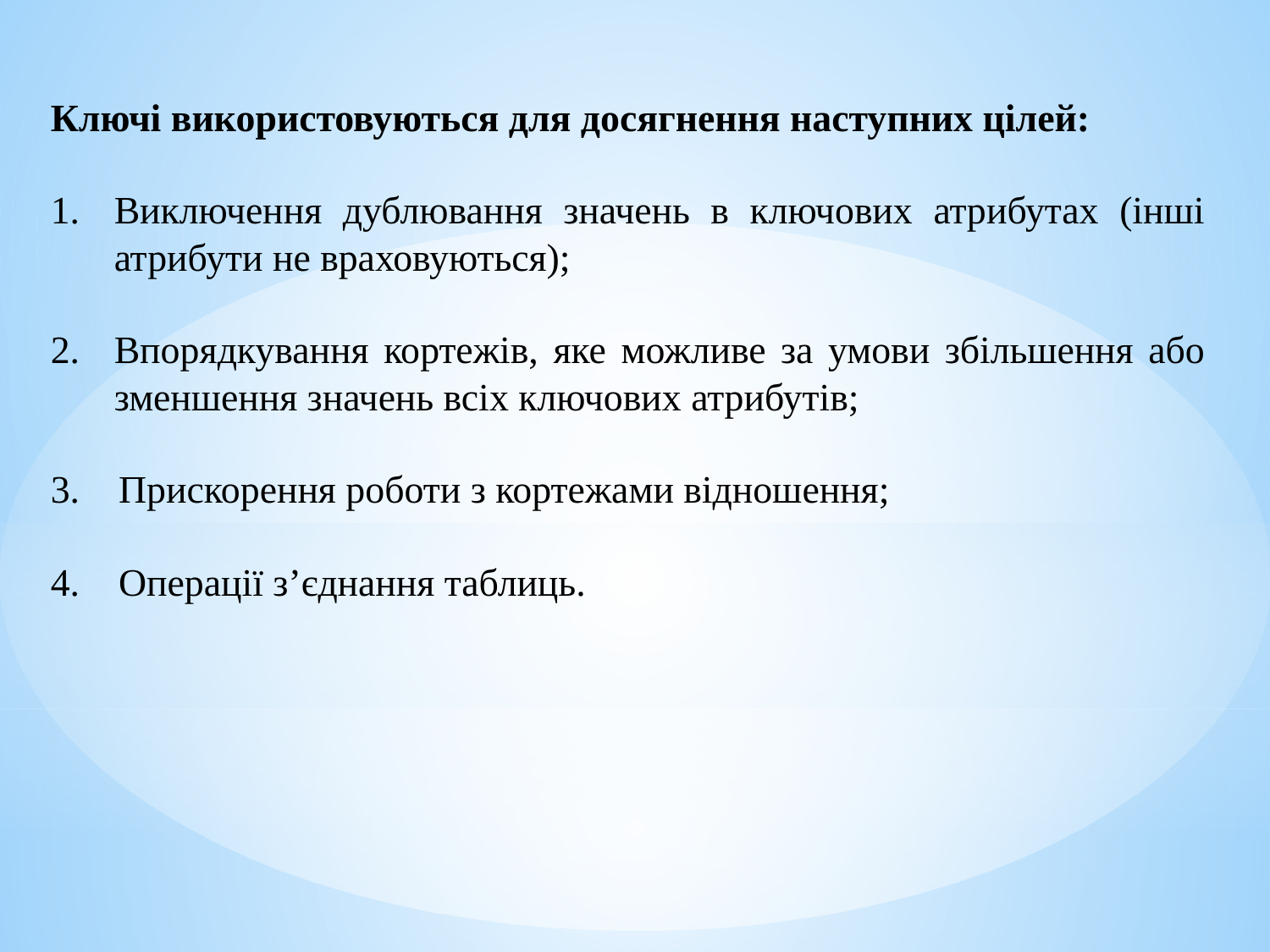

Ключі використовуються для досягнення наступних цілей:

Виключення дублювання значень в ключових атрибутах (інші атрибути не враховуються);

Впорядкування кортежів, яке можливе за умови збільшення або зменшення значень всіх ключових атрибутів;

3.    Прискорення роботи з кортежами відношення;

4.    Операції з’єднання таблиць.